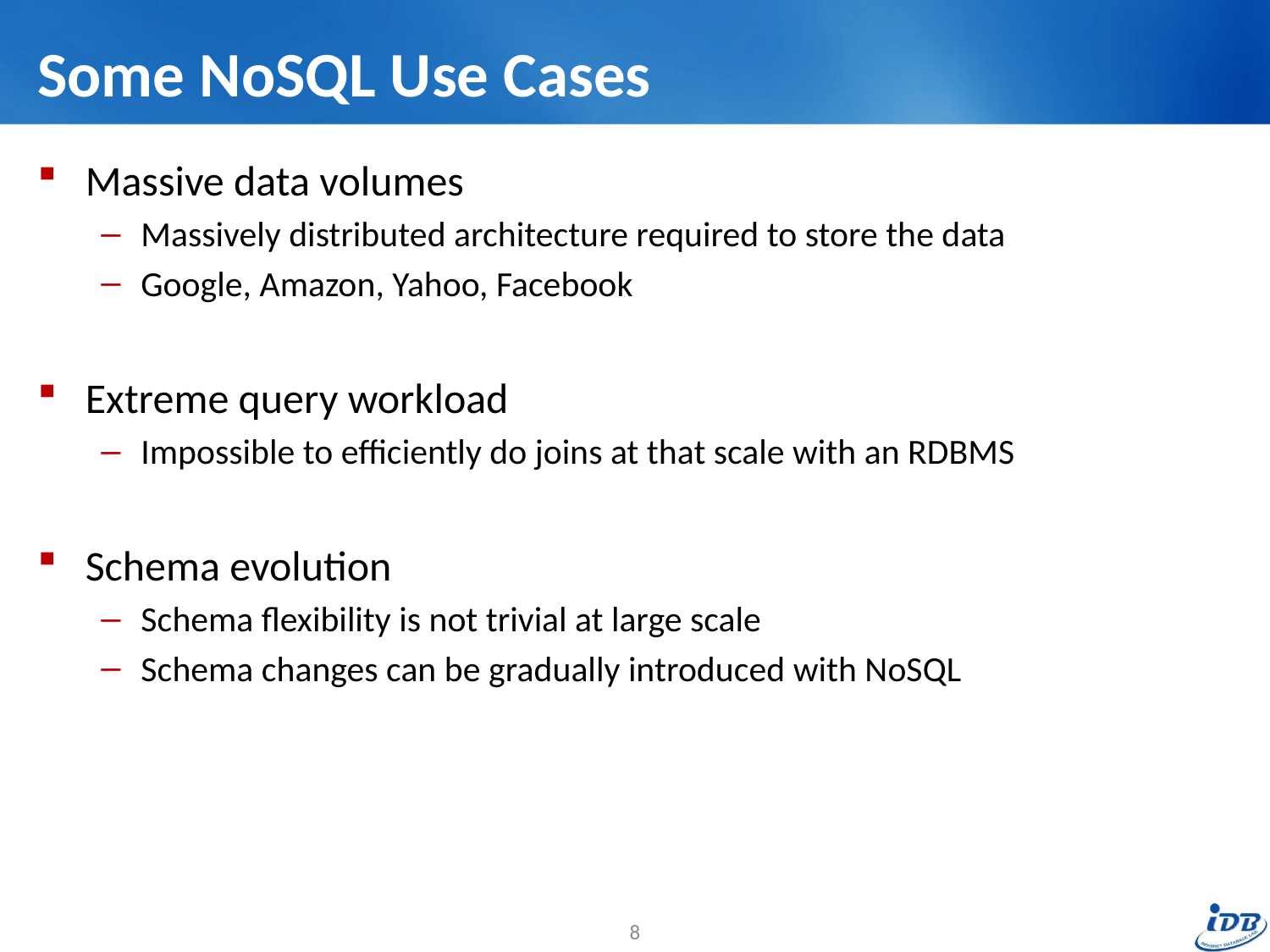

# Some NoSQL Use Cases
Massive data volumes
Massively distributed architecture required to store the data
Google, Amazon, Yahoo, Facebook

Extreme query workload
Impossible to efficiently do joins at that scale with an RDBMS

Schema evolution
Schema flexibility is not trivial at large scale
Schema changes can be gradually introduced with NoSQL
8